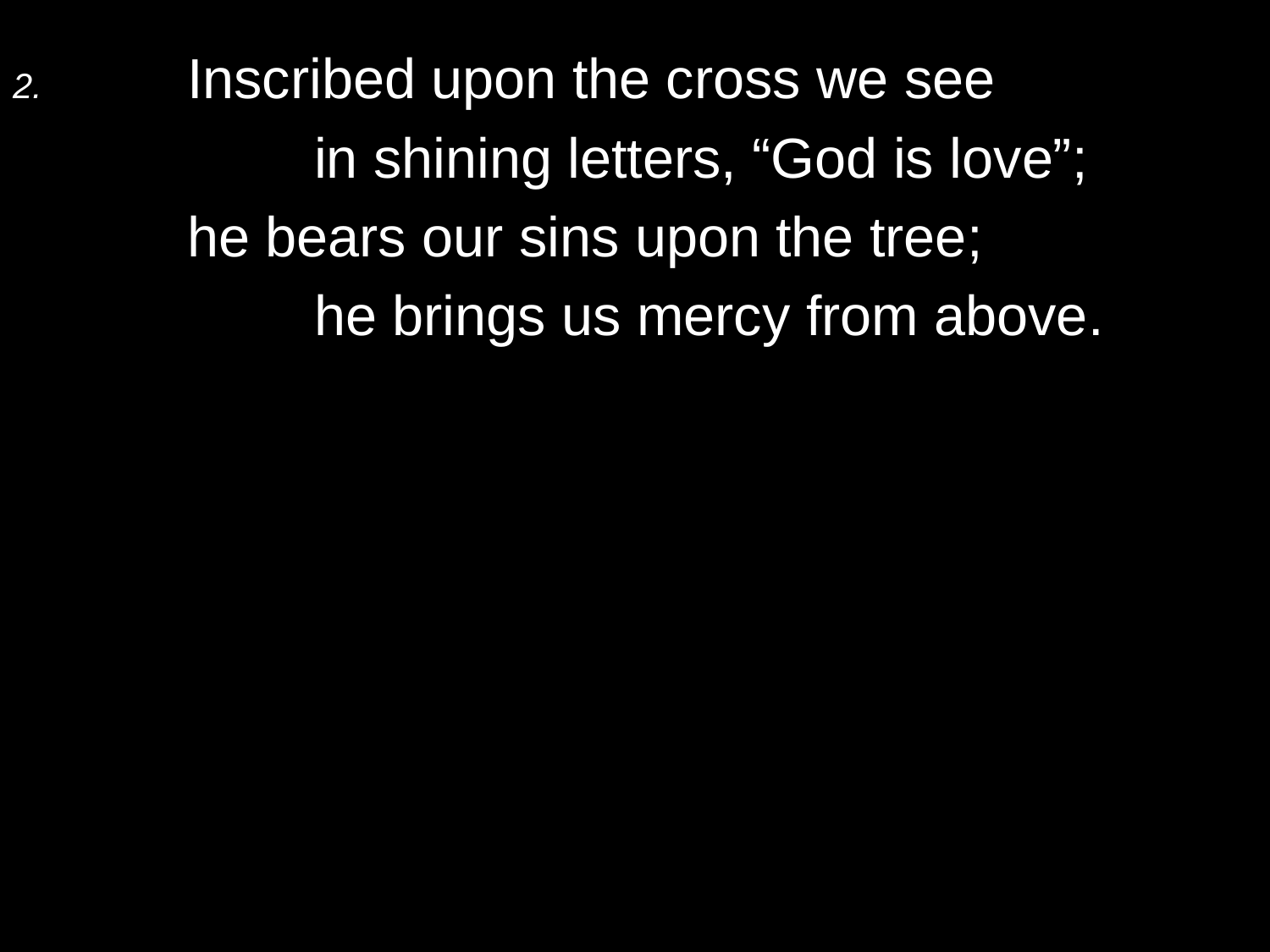

2.	Inscribed upon the cross we see
		in shining letters, “God is love”;
	he bears our sins upon the tree;
		he brings us mercy from above.